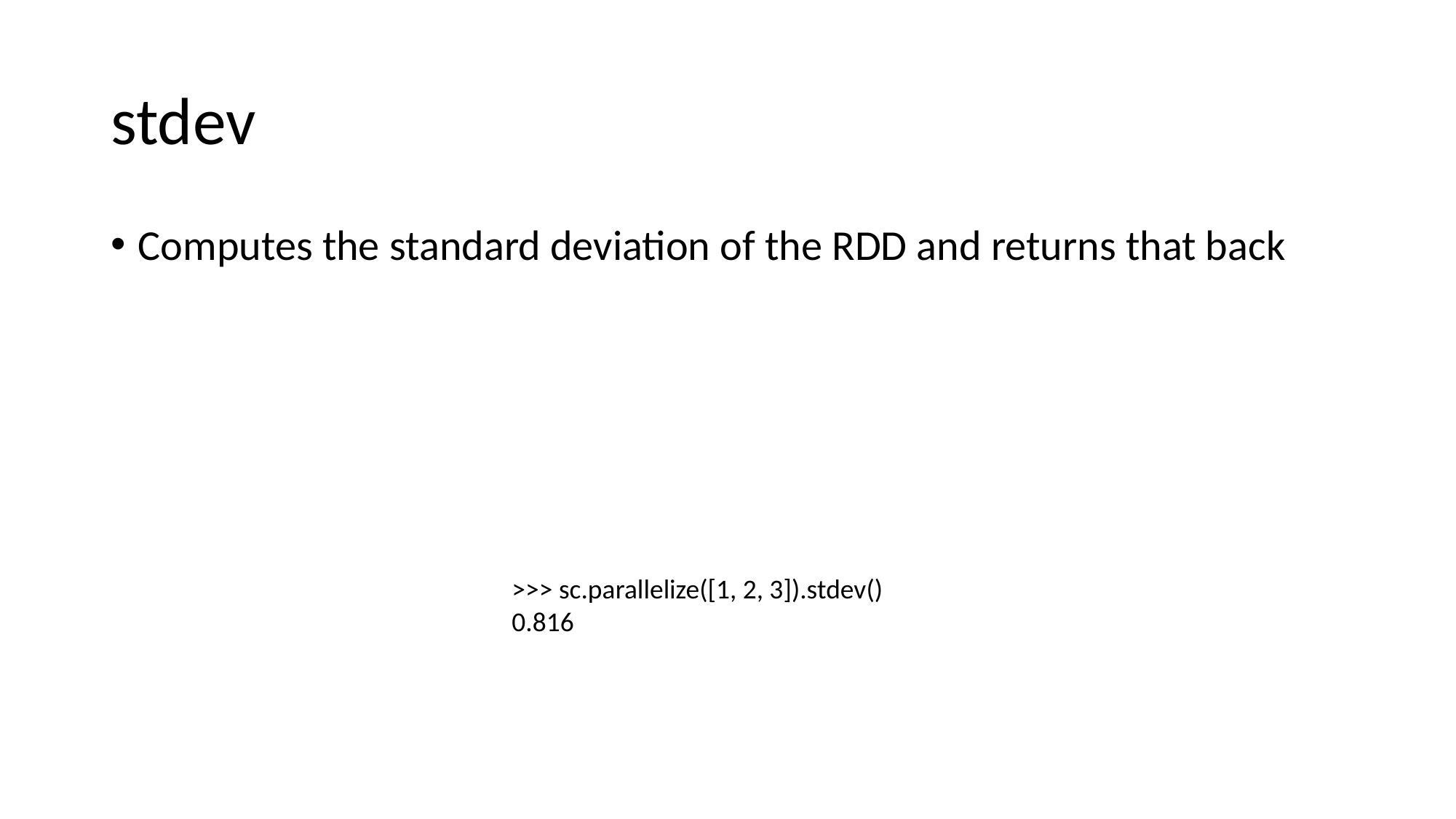

# stdev
Computes the standard deviation of the RDD and returns that back
>>> sc.parallelize([1, 2, 3]).stdev()
0.816